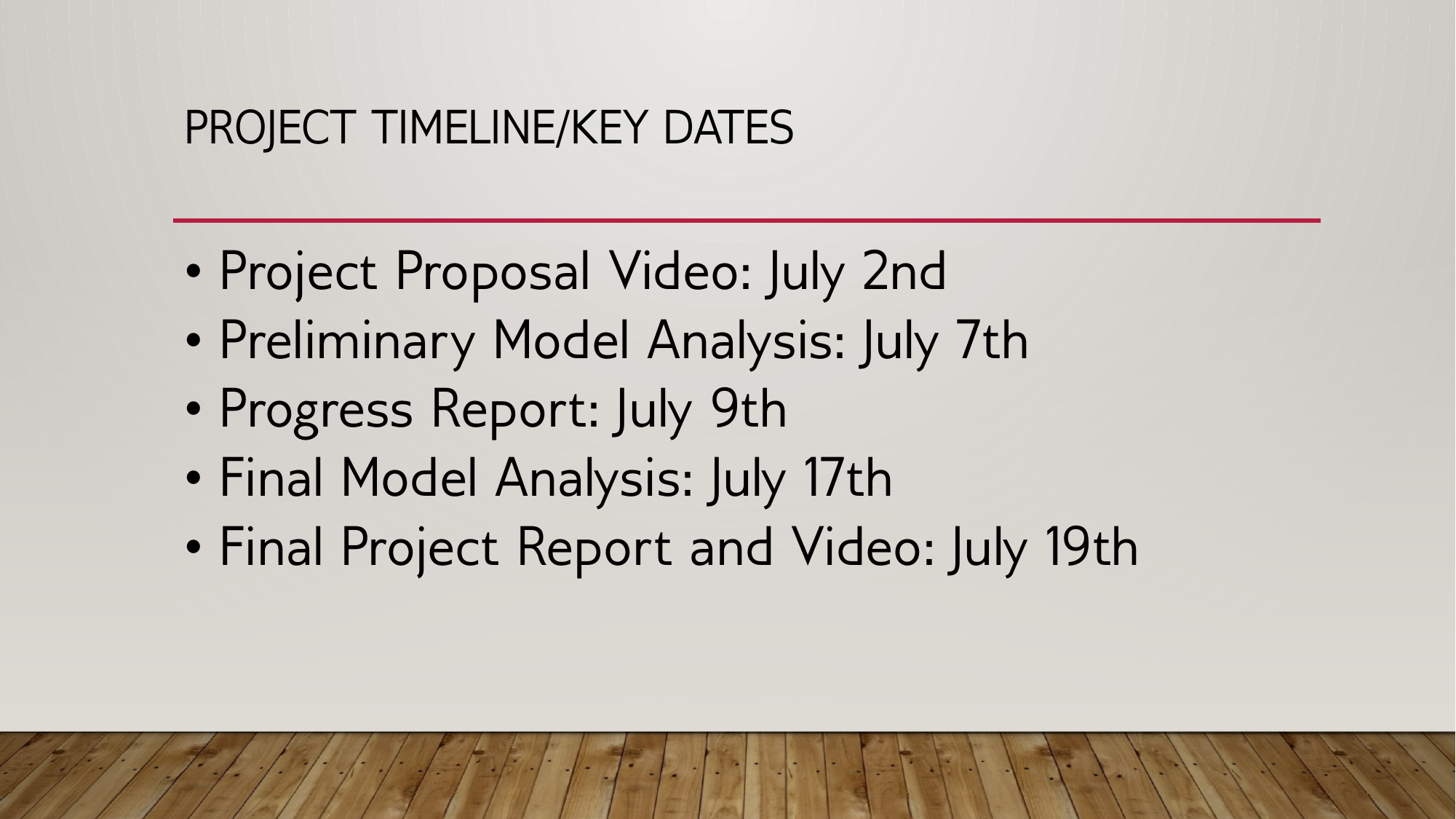

# Project Timeline/Key Dates
• Project Proposal Video: July 2nd
• Preliminary Model Analysis: July 7th
• Progress Report: July 9th
• Final Model Analysis: July 17th
• Final Project Report and Video: July 19th